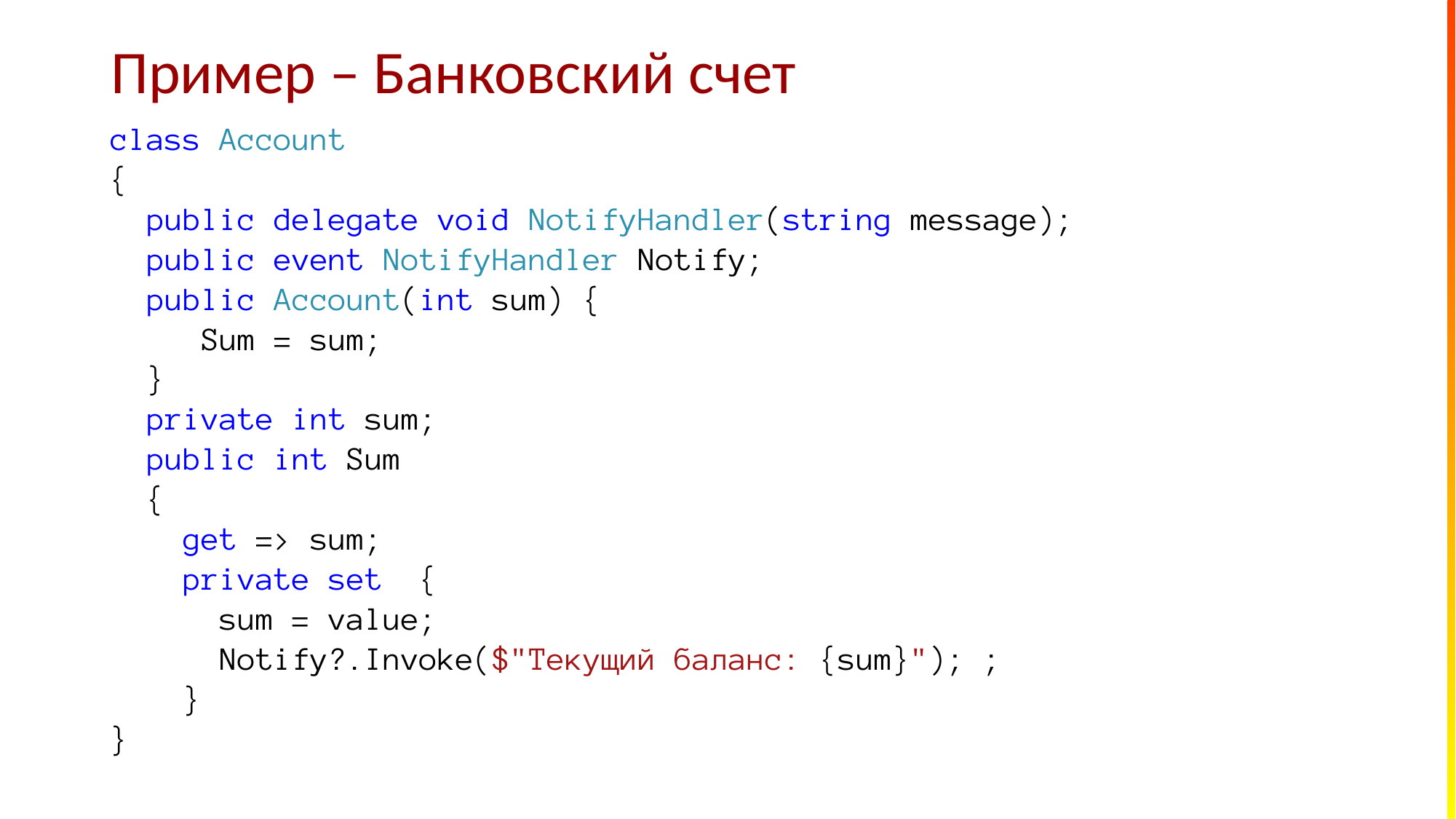

# Пример – Банковский счет
class Account
{
  public delegate void NotifyHandler(string message);
  public event NotifyHandler Notify;
  public Account(int sum) {
     Sum = sum;
  }
  private int sum;
  public int Sum
  {
    get => sum;
    private set  {
      sum = value;
      Notify?.Invoke($"Текущий баланс: {sum}"); ;
    }
}